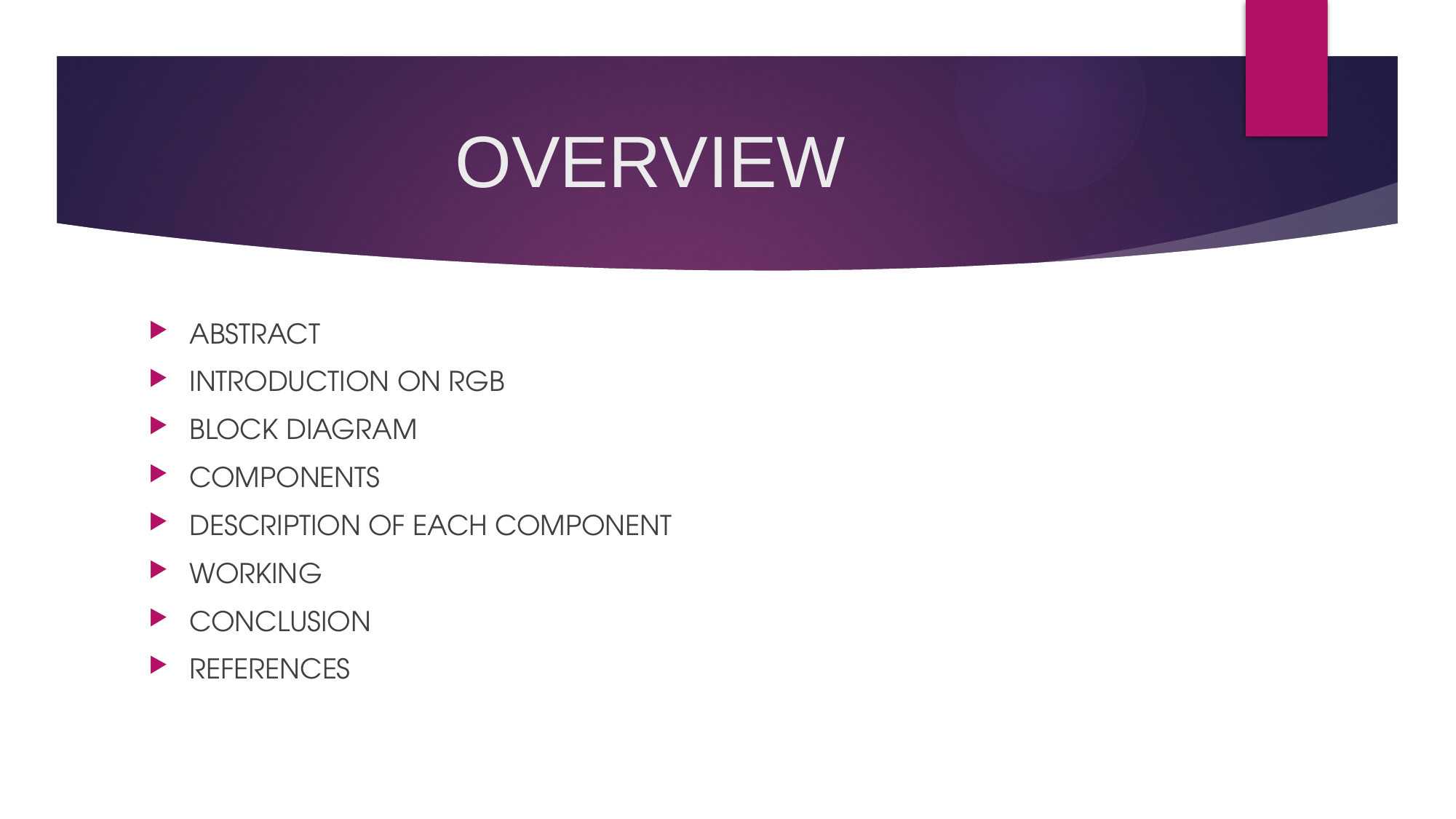

# OVERVIEW
ABSTRACT
INTRODUCTION ON RGB
BLOCK DIAGRAM
COMPONENTS
DESCRIPTION OF EACH COMPONENT
WORKING
CONCLUSION
REFERENCES